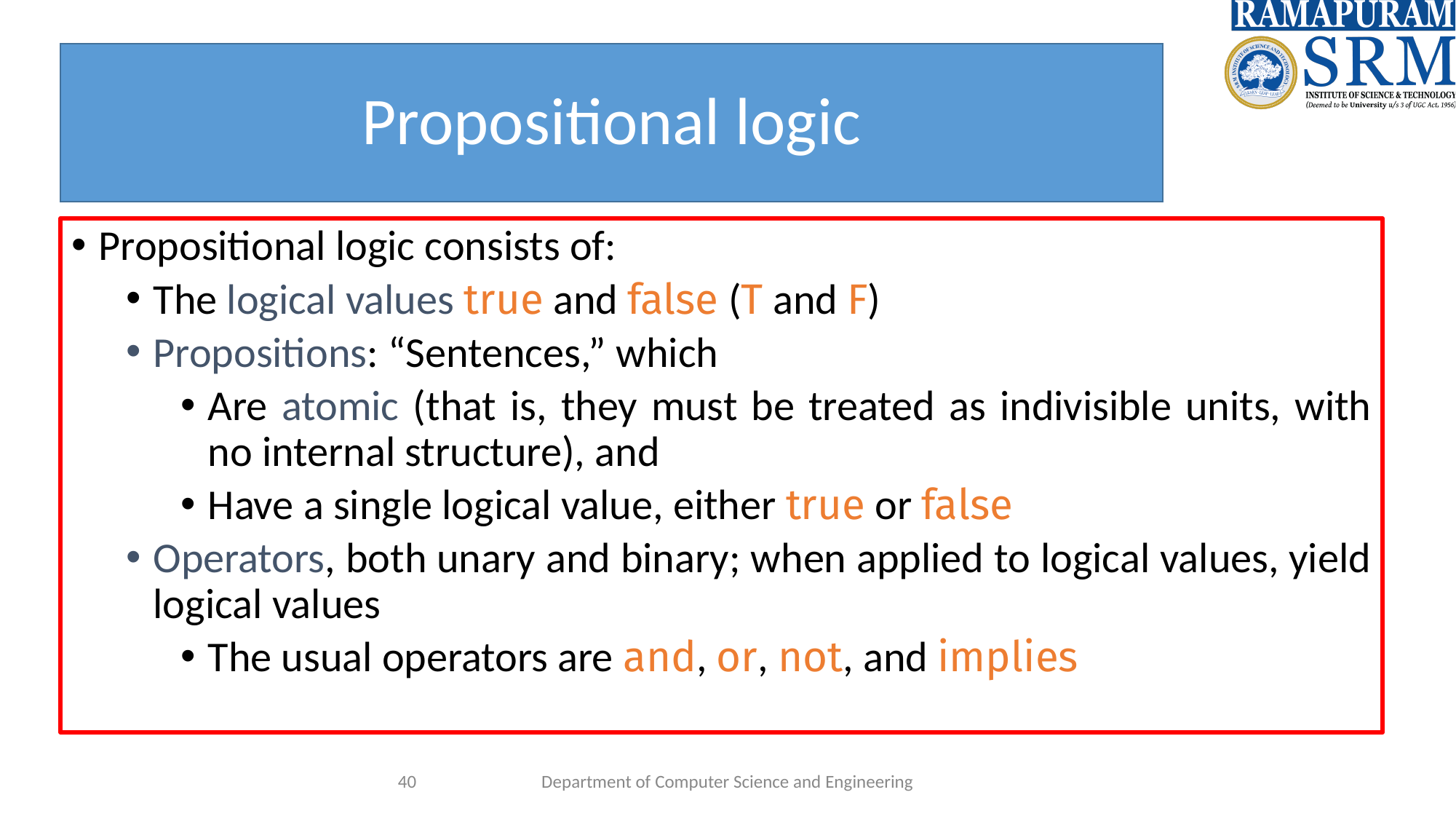

# Propositional logic
Propositional logic consists of:
The logical values true and false (T and F)
Propositions: “Sentences,” which
Are atomic (that is, they must be treated as indivisible units, with no internal structure), and
Have a single logical value, either true or false
Operators, both unary and binary; when applied to logical values, yield logical values
The usual operators are and, or, not, and implies
40
Department of Computer Science and Engineering